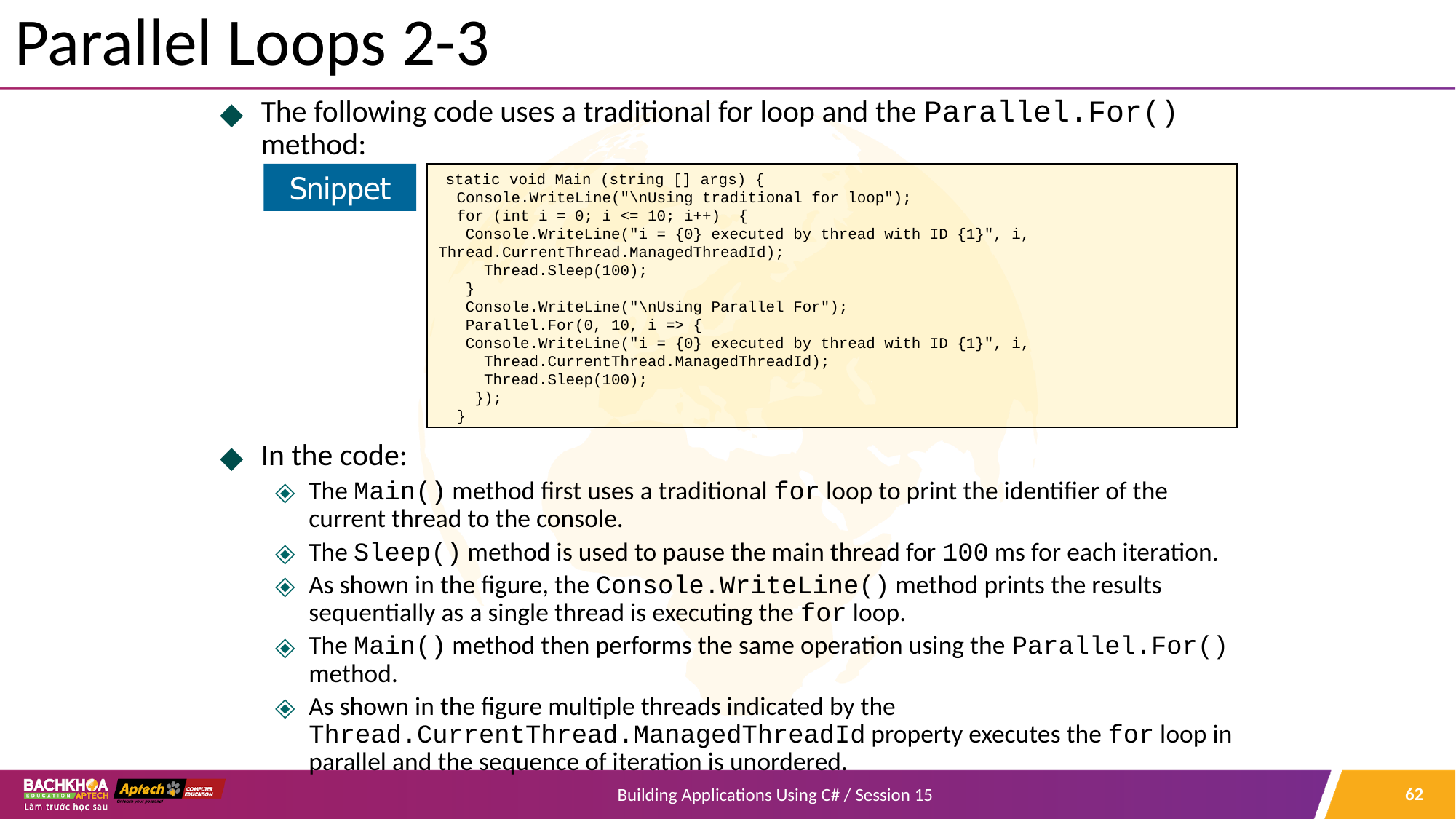

# Parallel Loops 2-3
The following code uses a traditional for loop and the Parallel.For() method:

In the code:
The Main() method first uses a traditional for loop to print the identifier of the current thread to the console.
The Sleep() method is used to pause the main thread for 100 ms for each iteration.
As shown in the figure, the Console.WriteLine() method prints the results sequentially as a single thread is executing the for loop.
The Main() method then performs the same operation using the Parallel.For() method.
As shown in the figure multiple threads indicated by the Thread.CurrentThread.ManagedThreadId property executes the for loop in parallel and the sequence of iteration is unordered.

 static void Main (string [] args) {
  Console.WriteLine("\nUsing traditional for loop");
  for (int i = 0; i <= 10; i++)  {
   Console.WriteLine("i = {0} executed by thread with ID {1}", i, Thread.CurrentThread.ManagedThreadId);
     Thread.Sleep(100);
   }
   Console.WriteLine("\nUsing Parallel For");
   Parallel.For(0, 10, i => {
   Console.WriteLine("i = {0} executed by thread with ID {1}", i,
     Thread.CurrentThread.ManagedThreadId);
     Thread.Sleep(100);
    });
  }
Snippet
62
Building Applications Using C# / Session 15